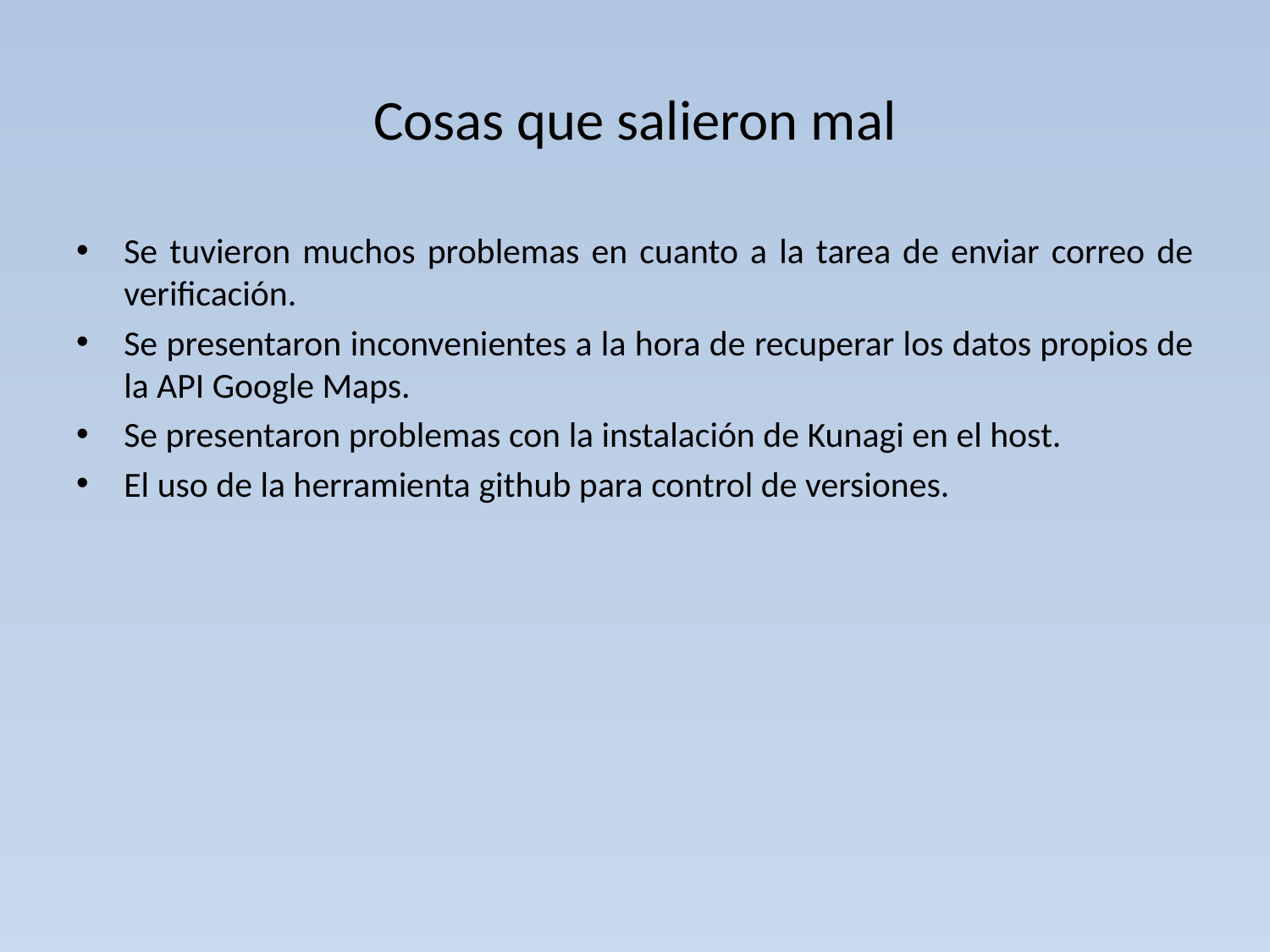

# Cosas que salieron mal
Se tuvieron muchos problemas en cuanto a la tarea de enviar correo de verificación.
Se presentaron inconvenientes a la hora de recuperar los datos propios de la API Google Maps.
Se presentaron problemas con la instalación de Kunagi en el host.
El uso de la herramienta github para control de versiones.